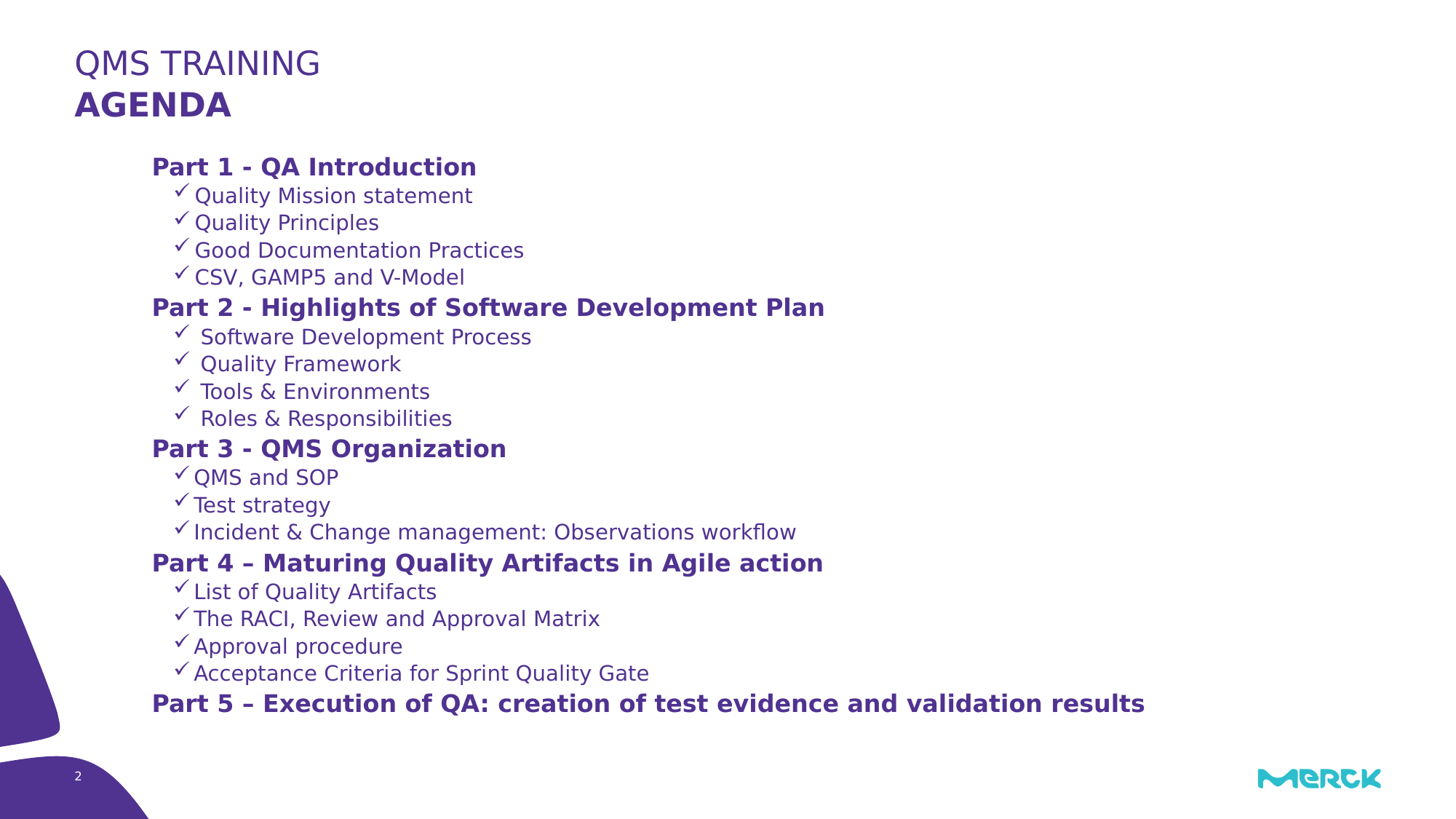

QMS TRAINING
# AGENDA
Part 1 - QA Introduction
Quality Mission statement
Quality Principles
Good Documentation Practices
CSV, GAMP5 and V-Model
Part 2 - Highlights of Software Development Plan
Software Development Process
Quality Framework
Tools & Environments
Roles & Responsibilities
Part 3 - QMS Organization
QMS and SOP
Test strategy
Incident & Change management: Observations workflow
Part 4 – Maturing Quality Artifacts in Agile action
List of Quality Artifacts
The RACI, Review and Approval Matrix
Approval procedure
Acceptance Criteria for Sprint Quality Gate
Part 5 – Execution of QA: creation of test evidence and validation results

2